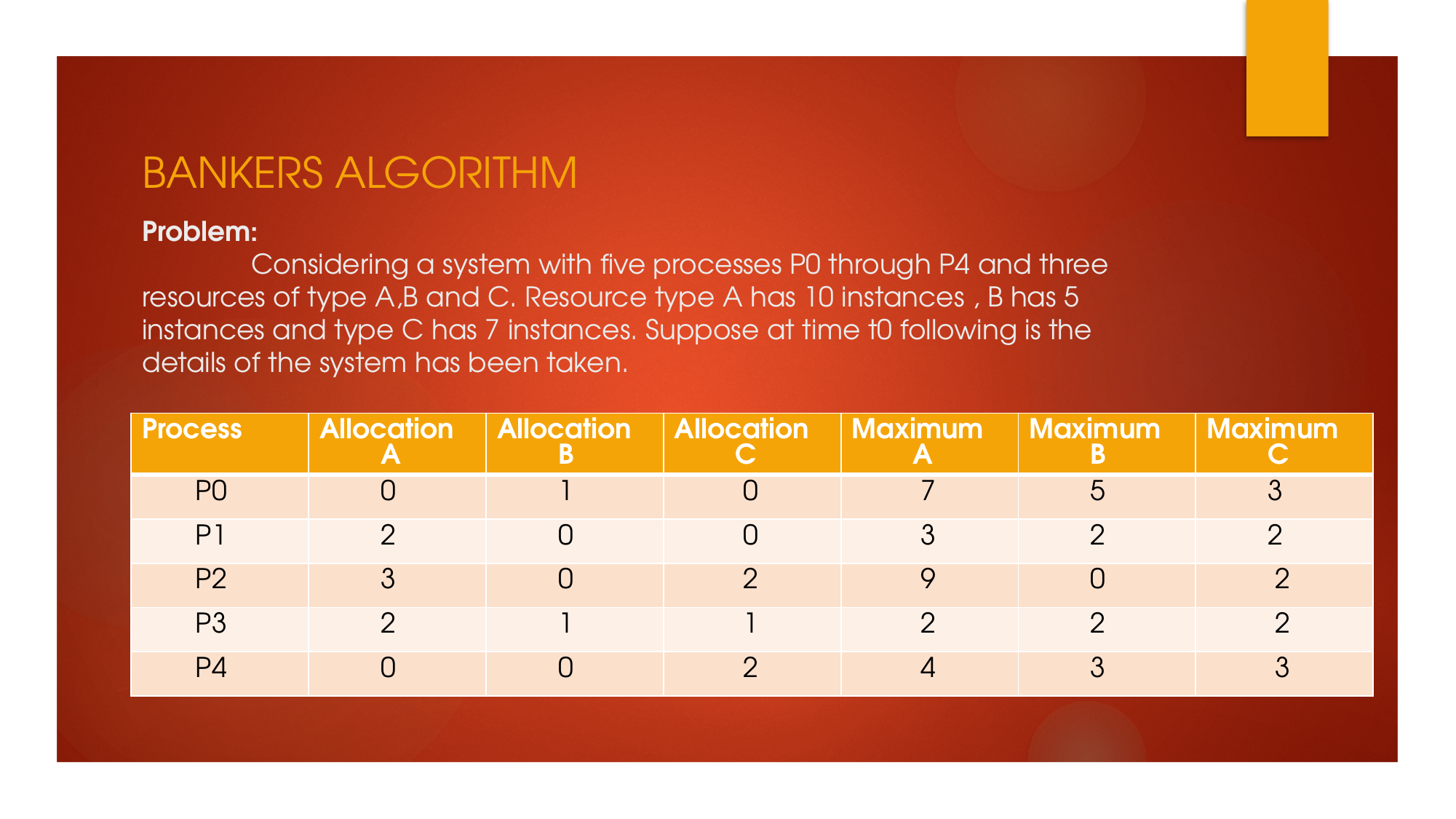

Bankers algorithm
# Problem: Considering a system with five processes P0 through P4 and three resources of type A,B and C. Resource type A has 10 instances , B has 5 instances and type C has 7 instances. Suppose at time t0 following is the details of the system has been taken.
| Process | Allocation A | Allocation B | Allocation C | Maximum A | Maximum B | Maximum C |
| --- | --- | --- | --- | --- | --- | --- |
| P0 | 0 | 1 | 0 | 7 | 5 | 3 |
| P1 | 2 | 0 | 0 | 3 | 2 | 2 |
| P2 | 3 | 0 | 2 | 9 | 0 | 2 |
| P3 | 2 | 1 | 1 | 2 | 2 | 2 |
| P4 | 0 | 0 | 2 | 4 | 3 | 3 |